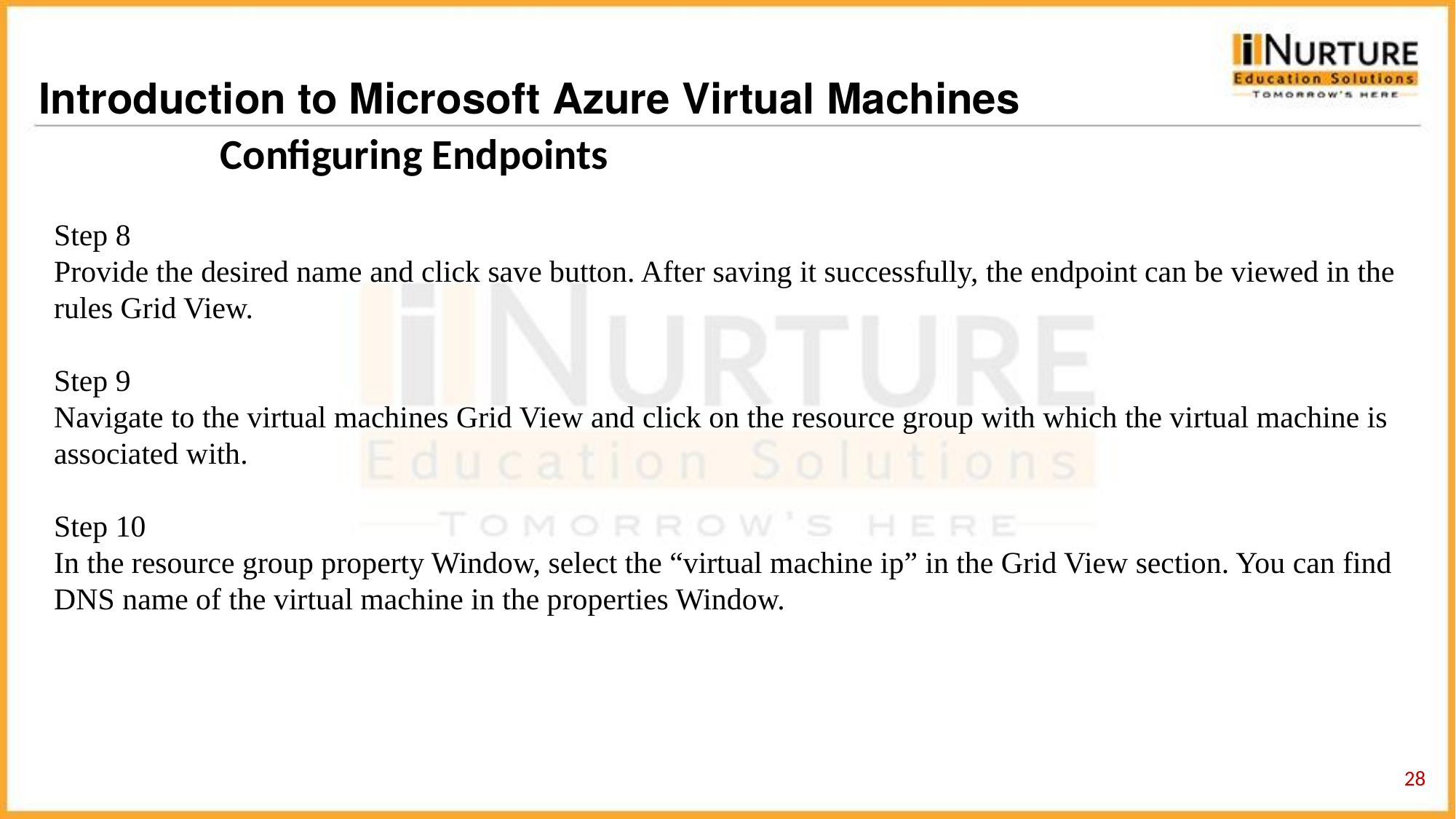

Introduction to Microsoft Azure Virtual Machines
Configuring Endpoints
#
Step 8
Provide the desired name and click save button. After saving it successfully, the endpoint can be viewed in the rules Grid View.

Step 9
Navigate to the virtual machines Grid View and click on the resource group with which the virtual machine is associated with.

Step 10
In the resource group property Window, select the “virtual machine ip” in the Grid View section. You can find DNS name of the virtual machine in the properties Window.

28